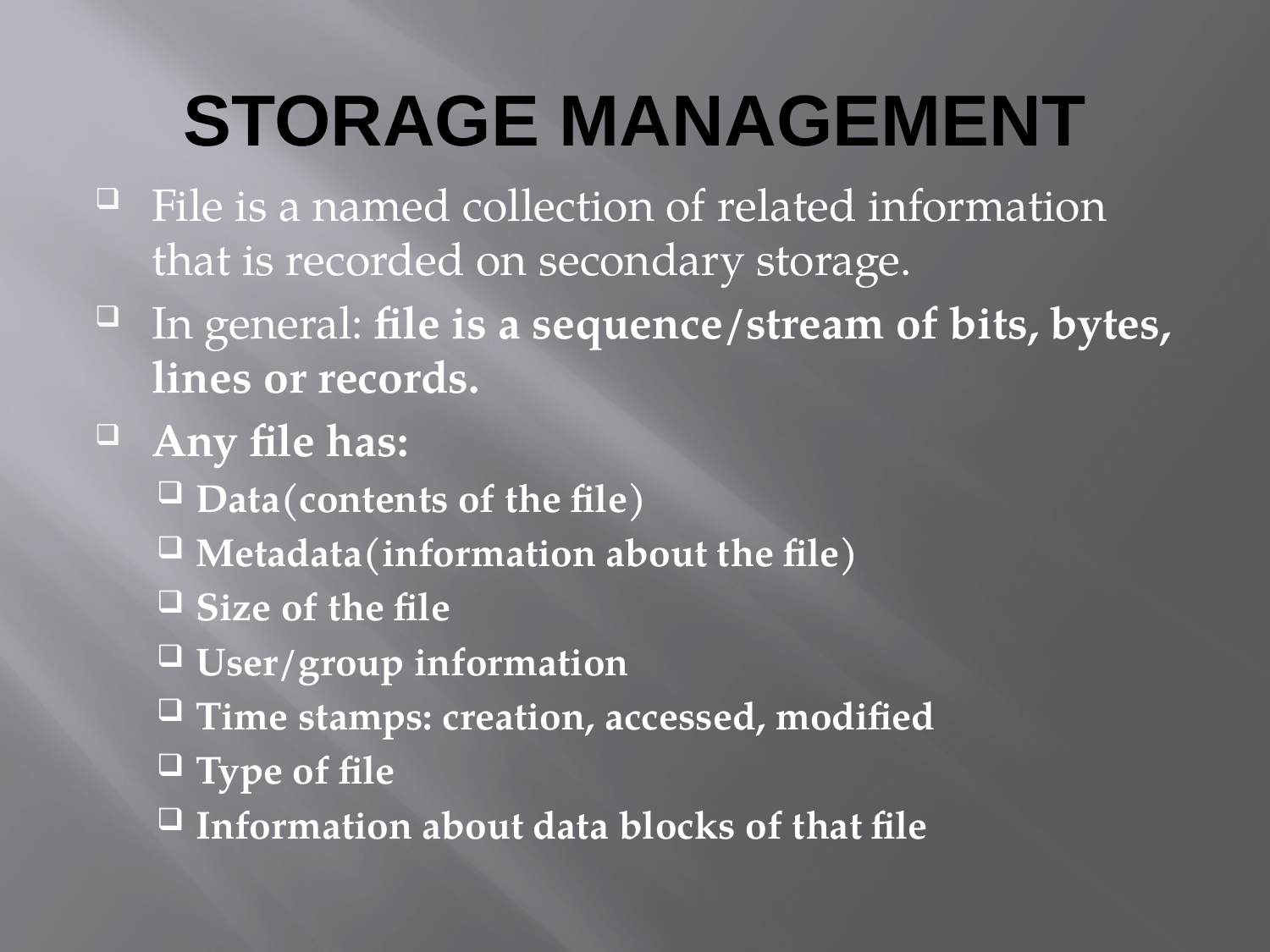

# STORAGE MANAGEMENT
File is a named collection of related information that is recorded on secondary storage.
In general: file is a sequence/stream of bits, bytes, lines or records.
Any file has:
Data(contents of the file)
Metadata(information about the file)
Size of the file
User/group information
Time stamps: creation, accessed, modified
Type of file
Information about data blocks of that file